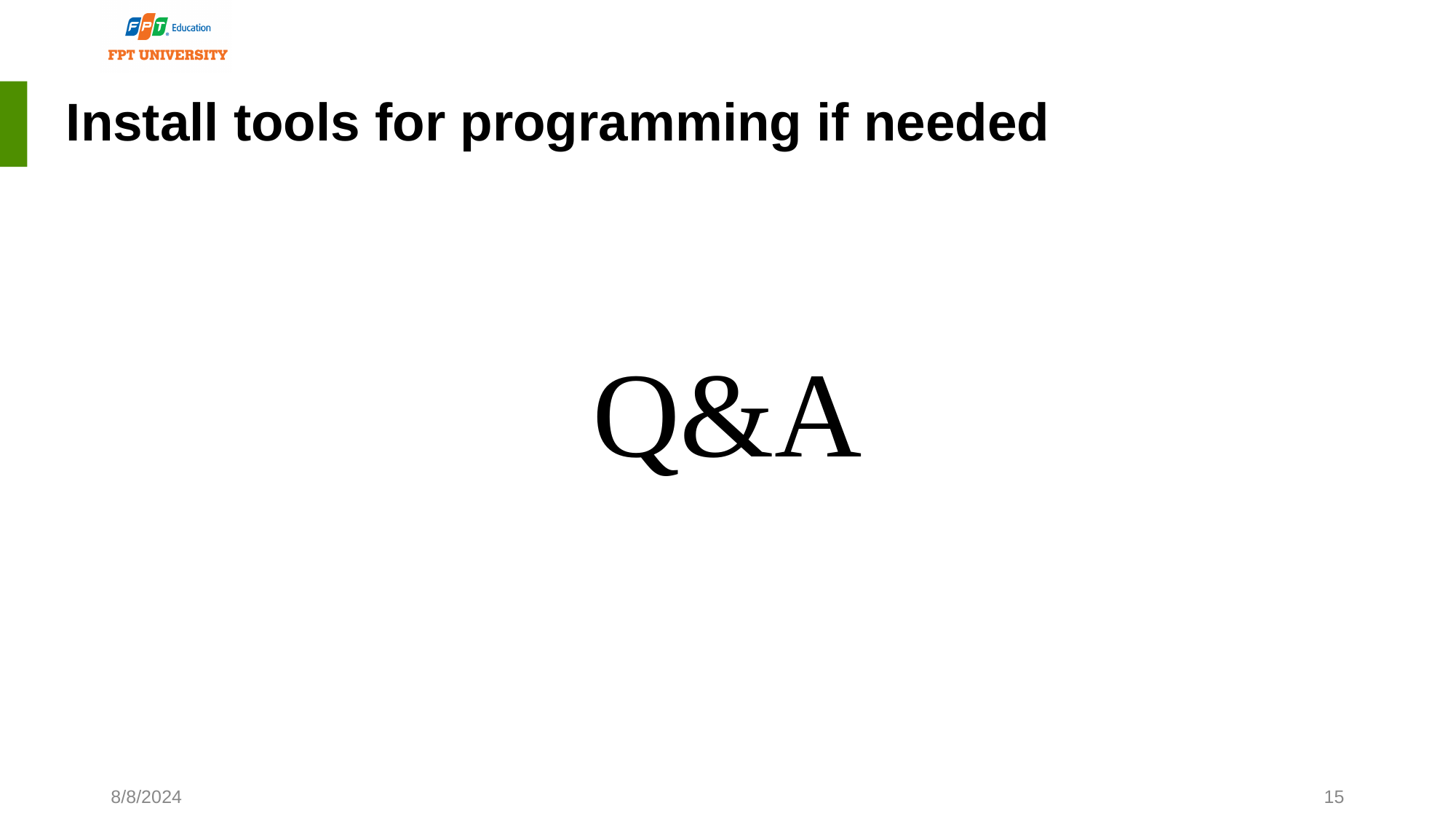

# Install tools for programming if needed
Q&A
8/8/2024
15